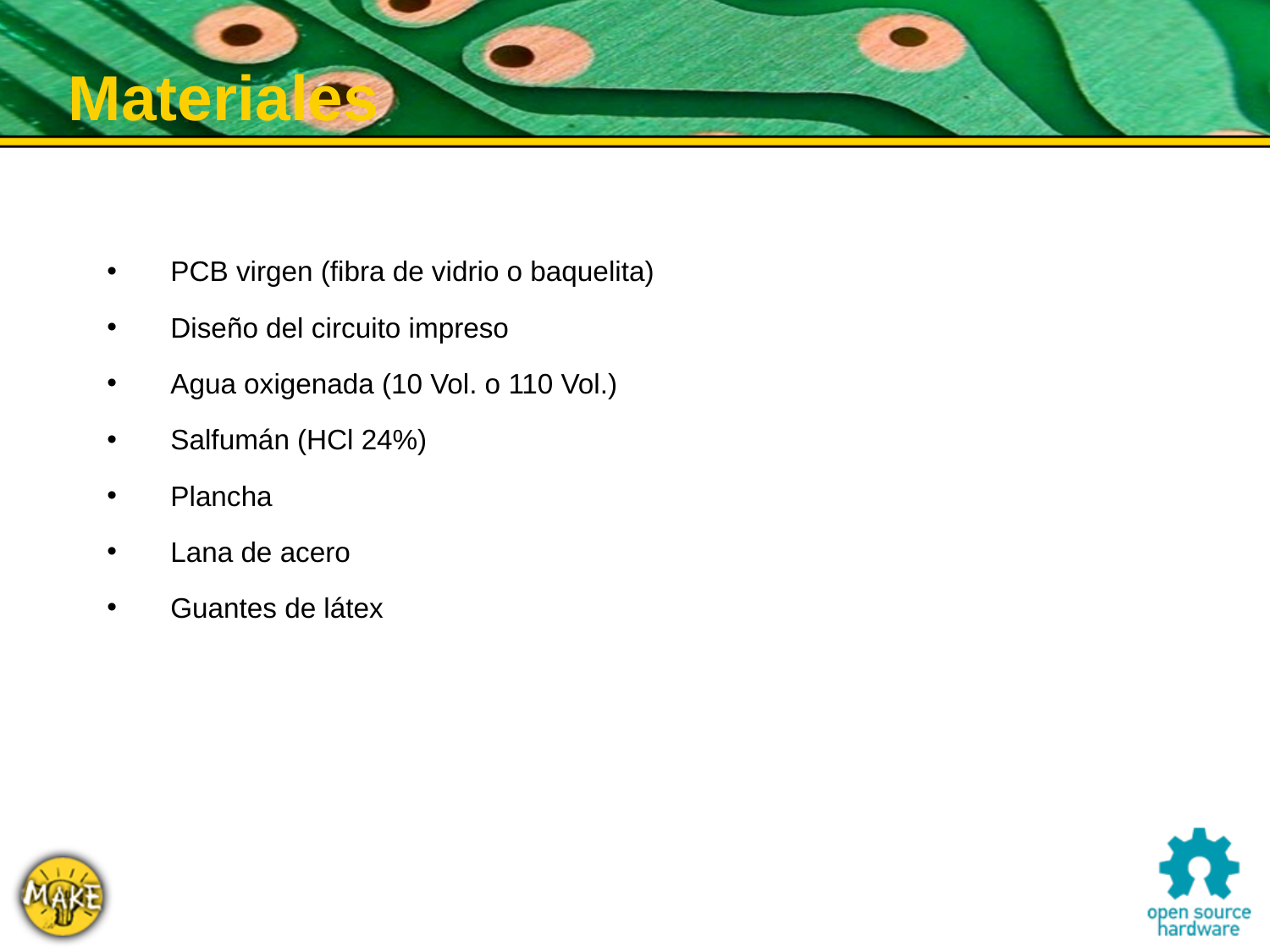

Materiales
PCB virgen (fibra de vidrio o baquelita)
Diseño del circuito impreso
Agua oxigenada (10 Vol. o 110 Vol.)
Salfumán (HCl 24%)
Plancha
Lana de acero
Guantes de látex